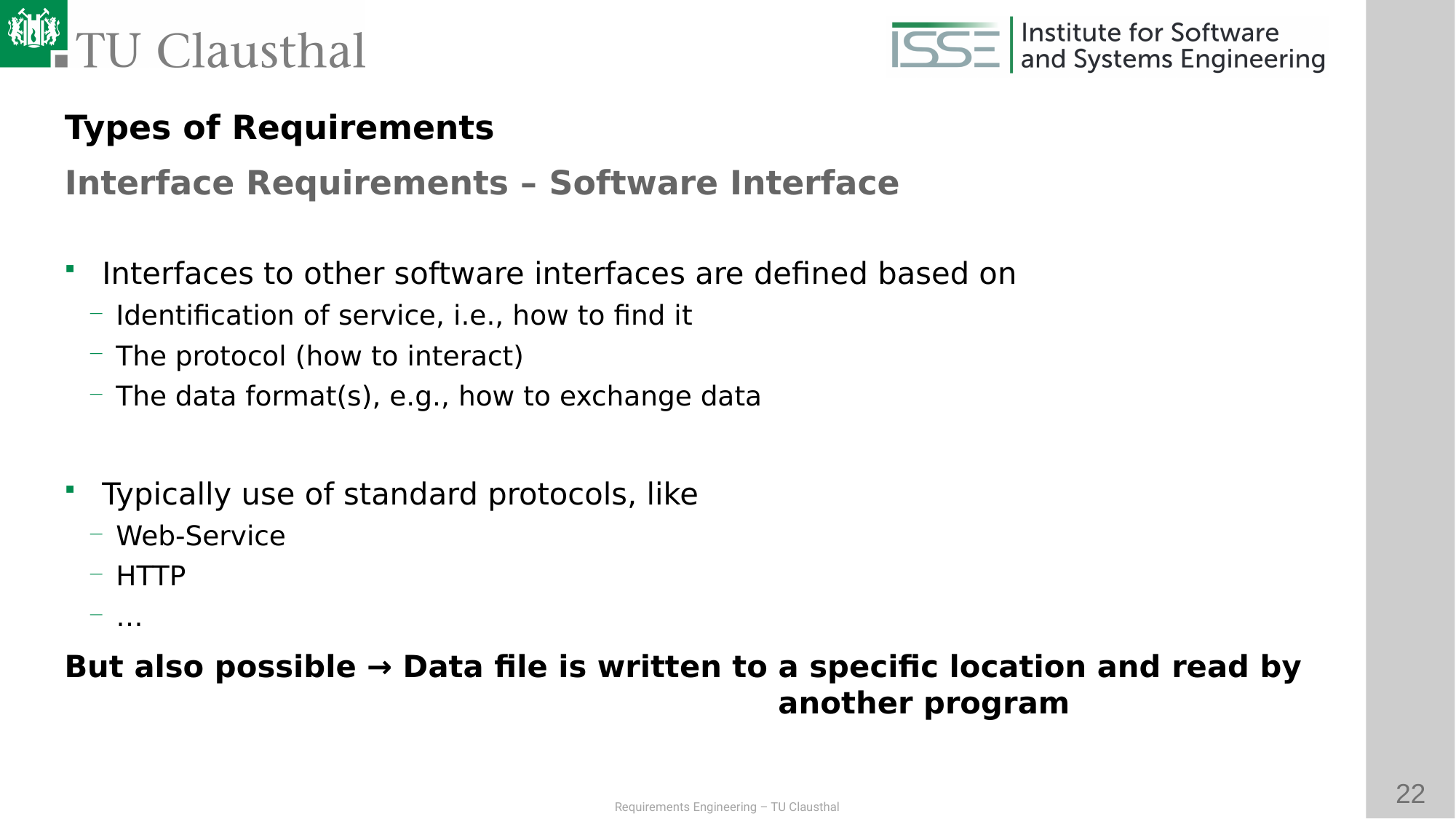

Types of Requirements
Interface Requirements – Software Interface
# Interfaces to other software interfaces are defined based on
Identification of service, i.e., how to find it
The protocol (how to interact)
The data format(s), e.g., how to exchange data

Typically use of standard protocols, like
Web-Service
HTTP
…
But also possible → Data file is written to a specific location and read by 							  another program